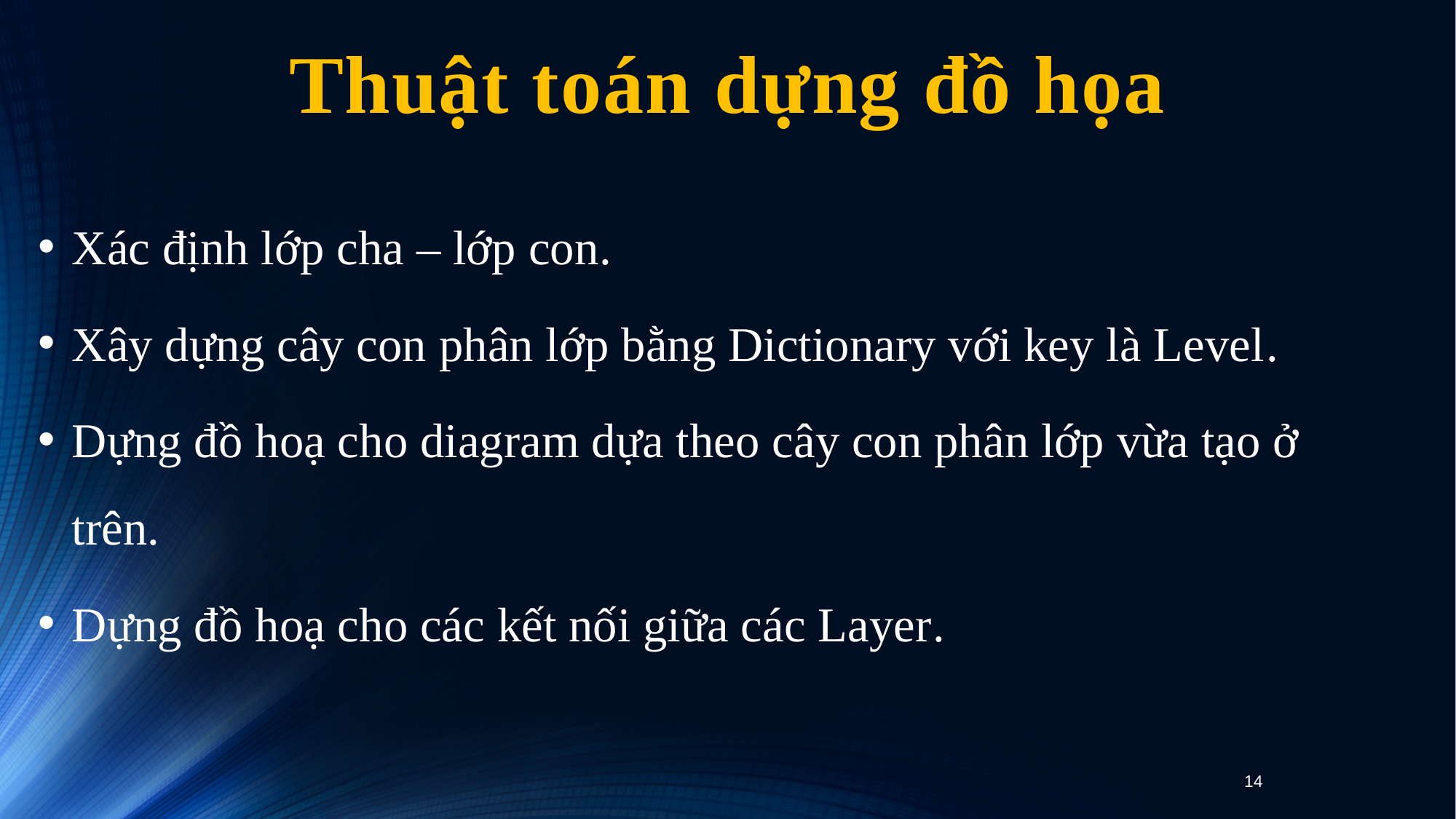

# Thuật toán dựng đồ họa
Xác định lớp cha – lớp con.
Xây dựng cây con phân lớp bằng Dictionary với key là Level.
Dựng đồ hoạ cho diagram dựa theo cây con phân lớp vừa tạo ở trên.
Dựng đồ hoạ cho các kết nối giữa các Layer.

14